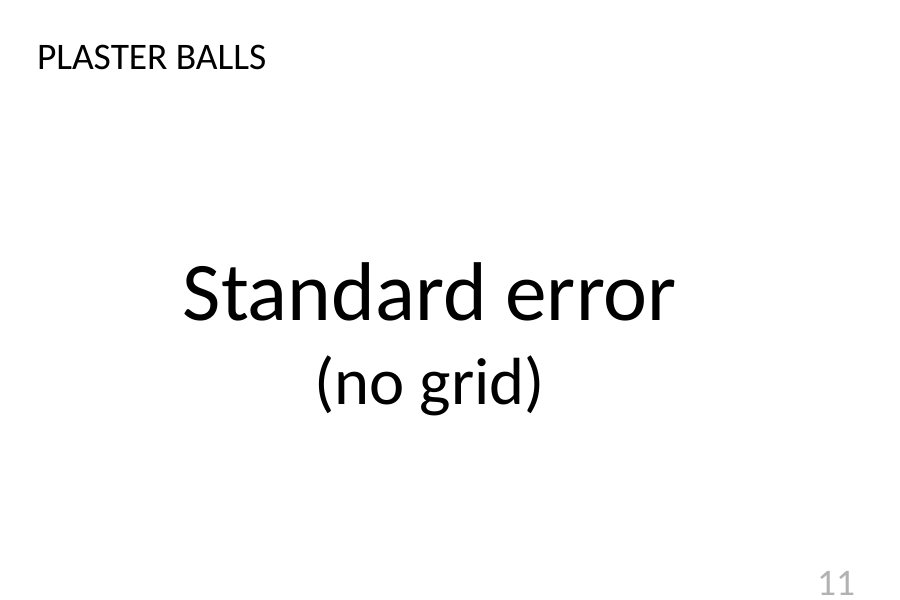

PLASTER BALLS
Standard error
(no grid)

11